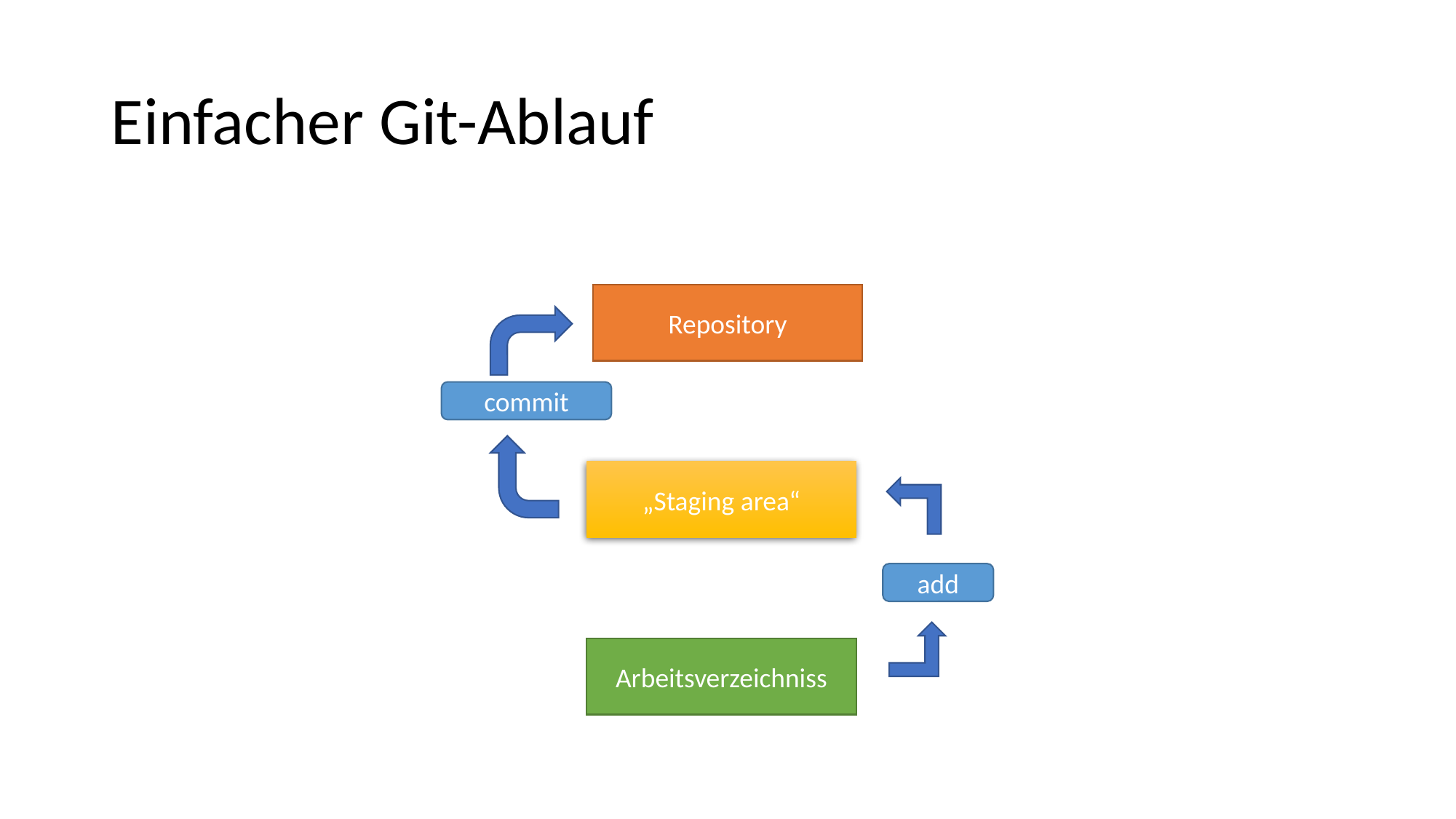

# Einfacher Git-Ablauf

Repository

commit

„Staging area“

add

Arbeitsverzeichniss